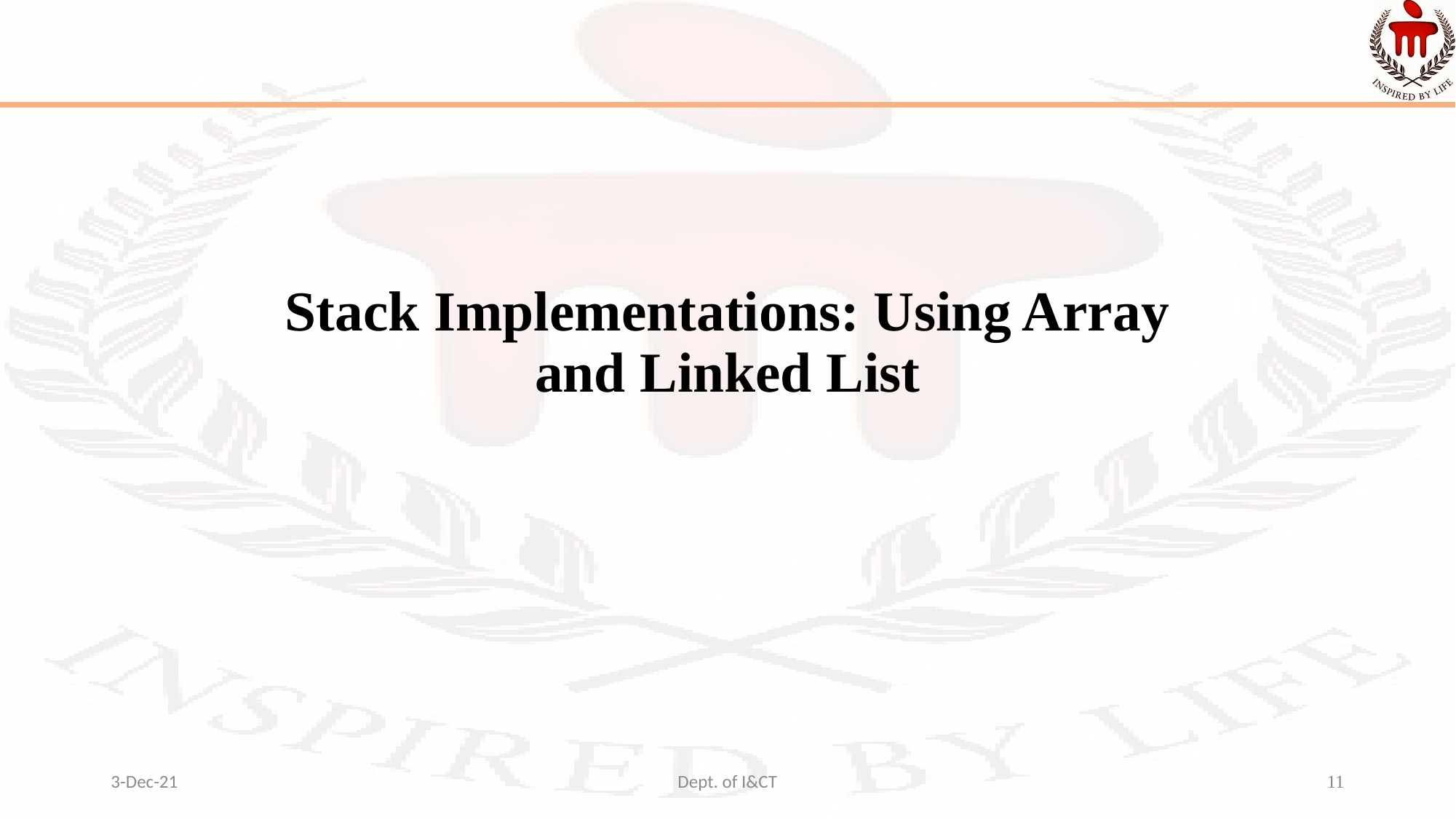

# Stack Implementations: Using Array and Linked List

3-Dec-21
Dept. of I&CT
11